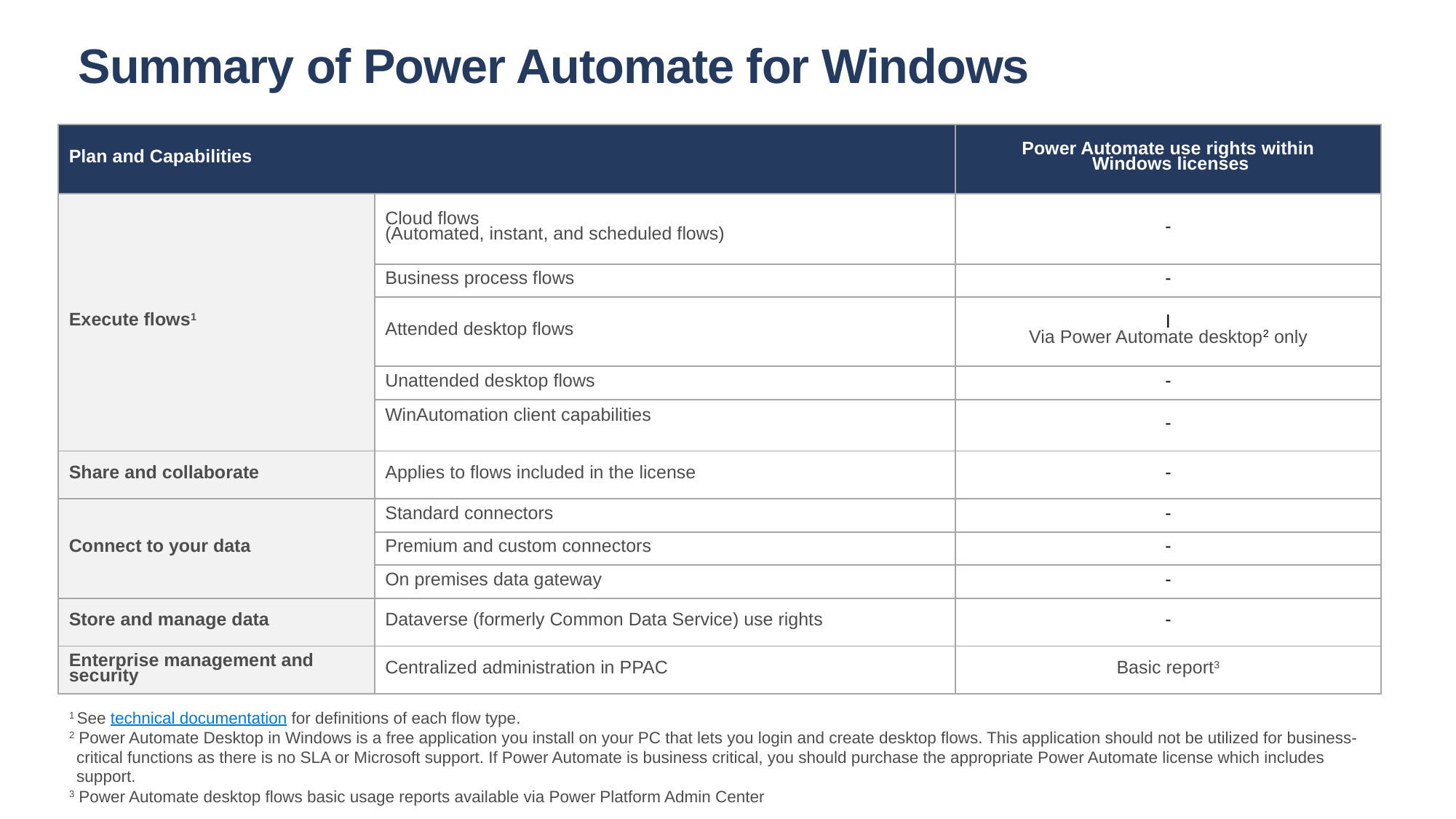

# Summary of Power Automate for Windows
| Plan and Capabilities |  | Power Automate use rights within  Windows licenses |
| --- | --- | --- |
| Execute flows1 | Cloud flows  (Automated, instant, and scheduled flows) | - |
|  | Business process flows | - |
|  | Attended desktop flows | l Via Power Automate desktop2 only |
|  | Unattended desktop flows | - |
|  | WinAutomation client capabilities | - |
| Share and collaborate | Applies to flows included in the license | - |
| Connect to your data | Standard connectors | - |
|  | Premium and custom connectors | - |
|  | On premises data gateway | - |
| Store and manage data | Dataverse (formerly Common Data Service) use rights | - |
| Enterprise management and security | Centralized administration in PPAC | Basic report3 |
1 See technical documentation for definitions of each flow type.
2 Power Automate Desktop in Windows is a free application you install on your PC that lets you login and create desktop flows. This application should not be utilized for business-critical functions as there is no SLA or Microsoft support. If Power Automate is business critical, you should purchase the appropriate Power Automate license which includes support.
3 Power Automate desktop flows basic usage reports available via Power Platform Admin Center